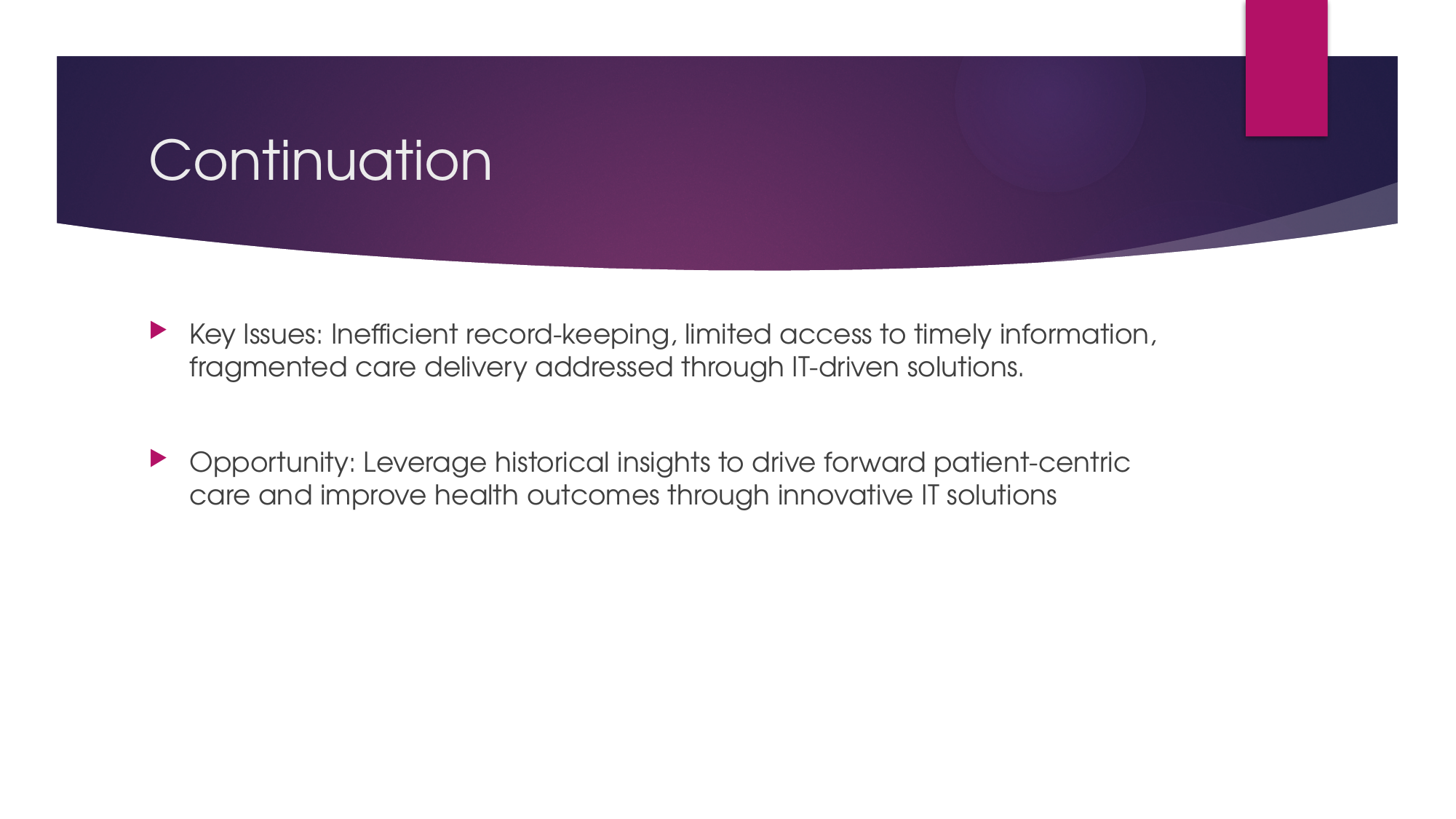

# Continuation
Key Issues: Inefficient record-keeping, limited access to timely information, fragmented care delivery addressed through IT-driven solutions.

Opportunity: Leverage historical insights to drive forward patient-centric care and improve health outcomes through innovative IT solutions